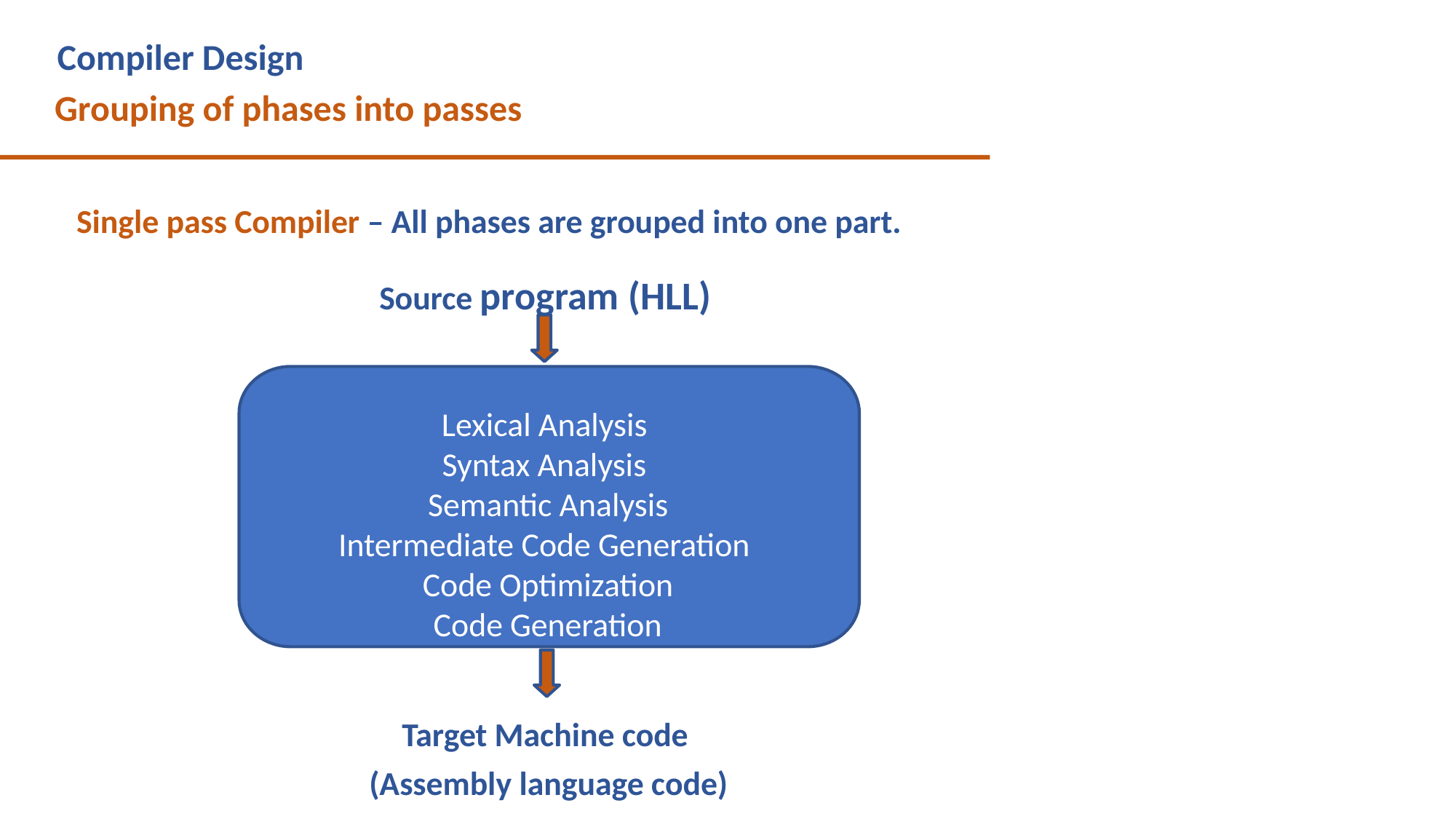

# Compiler Design
Grouping of phases into passes

Single pass Compiler – All phases are grouped into one part.
Source program (HLL)

Lexical Analysis  Syntax Analysis  Semantic Analysis
Intermediate Code Generation  Code Optimization
Code Generation

Target Machine code  (Assembly language code)